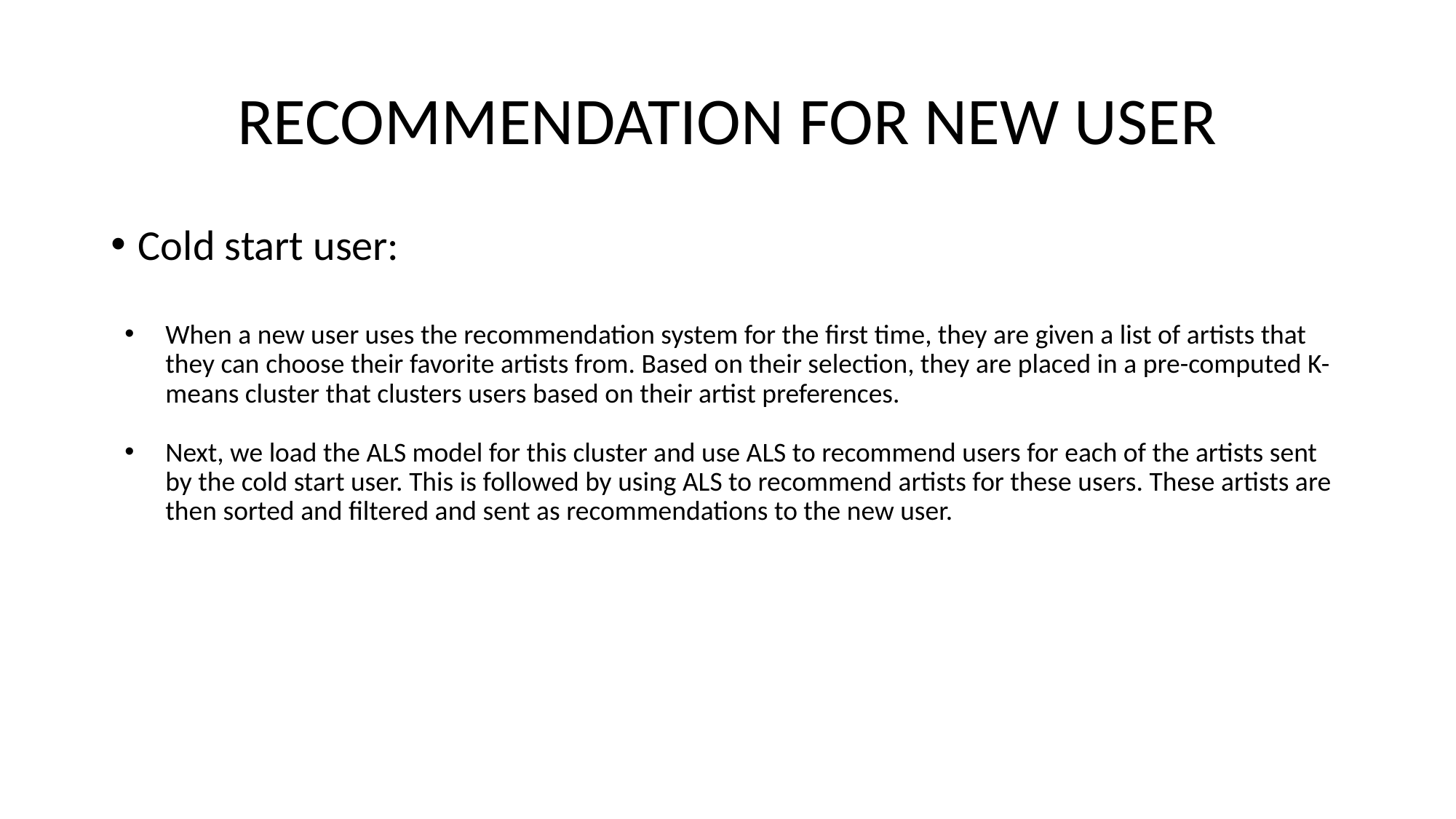

# RECOMMENDATION FOR NEW USER
Cold start user:
When a new user uses the recommendation system for the first time, they are given a list of artists that they can choose their favorite artists from. Based on their selection, they are placed in a pre-computed K-means cluster that clusters users based on their artist preferences.

Next, we load the ALS model for this cluster and use ALS to recommend users for each of the artists sent by the cold start user. This is followed by using ALS to recommend artists for these users. These artists are then sorted and filtered and sent as recommendations to the new user.